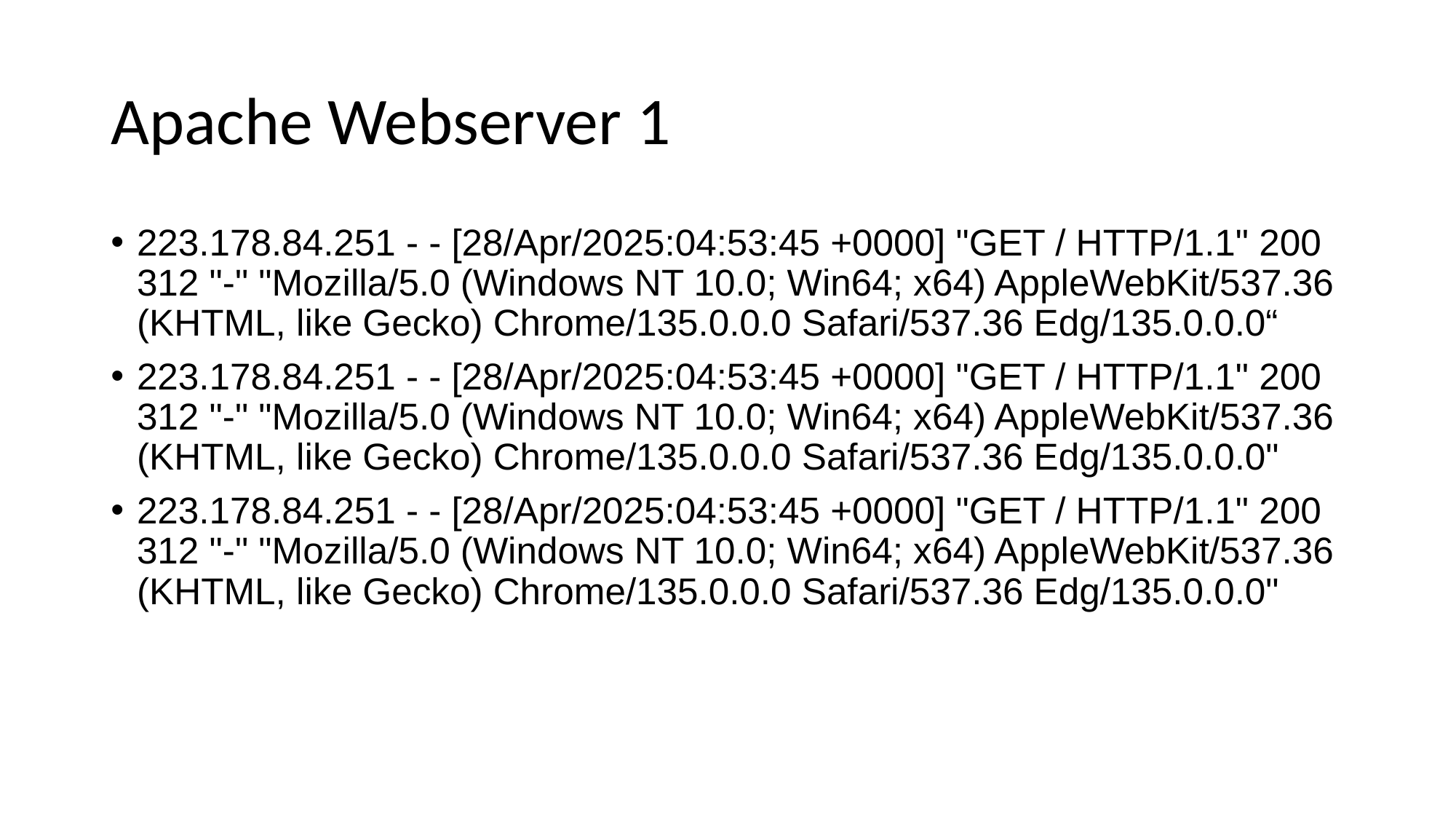

# Apache Webserver 1
223.178.84.251 - - [28/Apr/2025:04:53:45 +0000] "GET / HTTP/1.1" 200 312 "-" "Mozilla/5.0 (Windows NT 10.0; Win64; x64) AppleWebKit/537.36 (KHTML, like Gecko) Chrome/135.0.0.0 Safari/537.36 Edg/135.0.0.0“
223.178.84.251 - - [28/Apr/2025:04:53:45 +0000] "GET / HTTP/1.1" 200 312 "-" "Mozilla/5.0 (Windows NT 10.0; Win64; x64) AppleWebKit/537.36 (KHTML, like Gecko) Chrome/135.0.0.0 Safari/537.36 Edg/135.0.0.0"
223.178.84.251 - - [28/Apr/2025:04:53:45 +0000] "GET / HTTP/1.1" 200 312 "-" "Mozilla/5.0 (Windows NT 10.0; Win64; x64) AppleWebKit/537.36 (KHTML, like Gecko) Chrome/135.0.0.0 Safari/537.36 Edg/135.0.0.0"